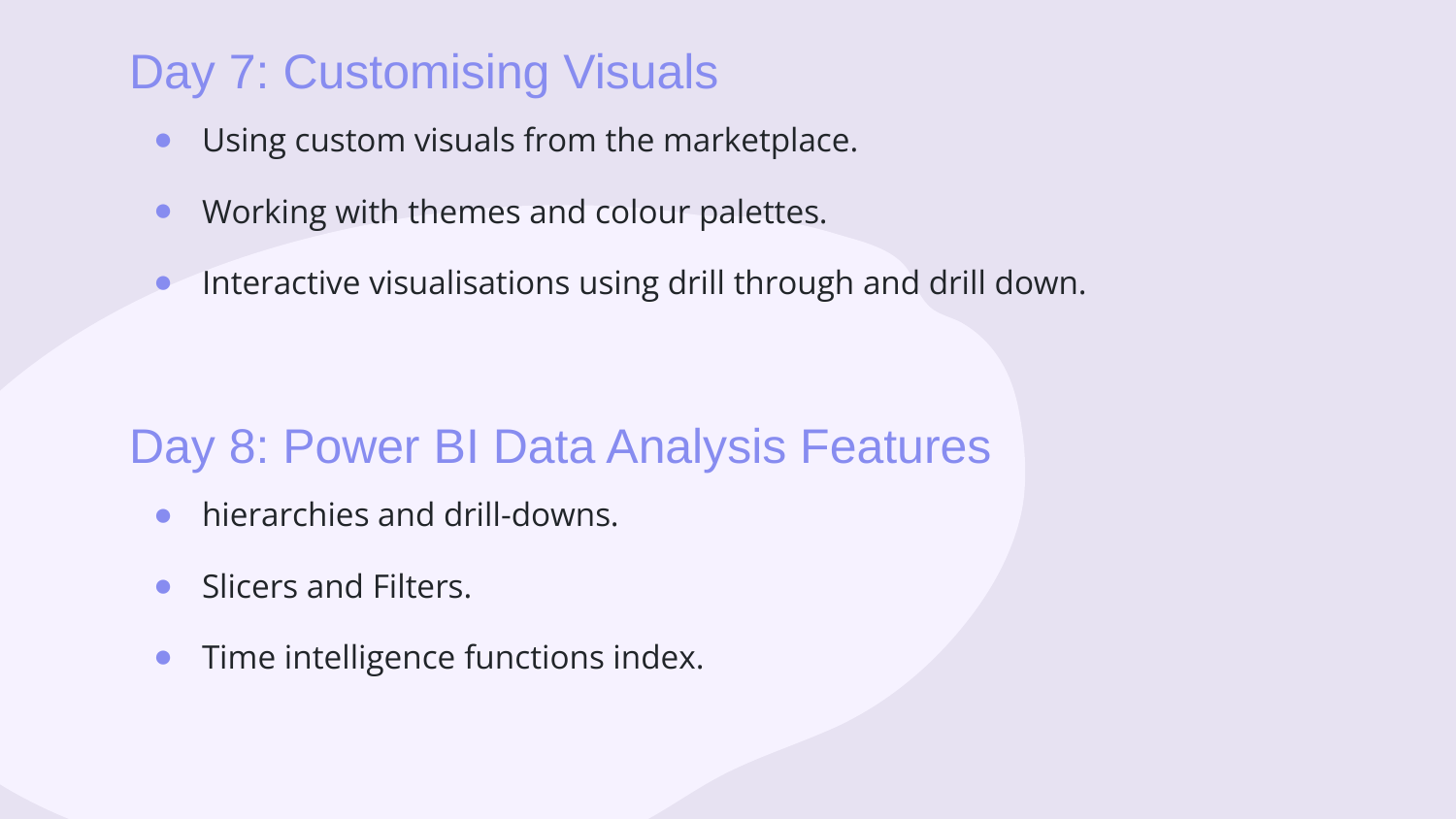

# Day 7: Customising Visuals
Using custom visuals from the marketplace.
Working with themes and colour palettes.
Interactive visualisations using drill through and drill down.

Day 8: Power BI Data Analysis Features
hierarchies and drill-downs.
Slicers and Filters.
Time intelligence functions index.